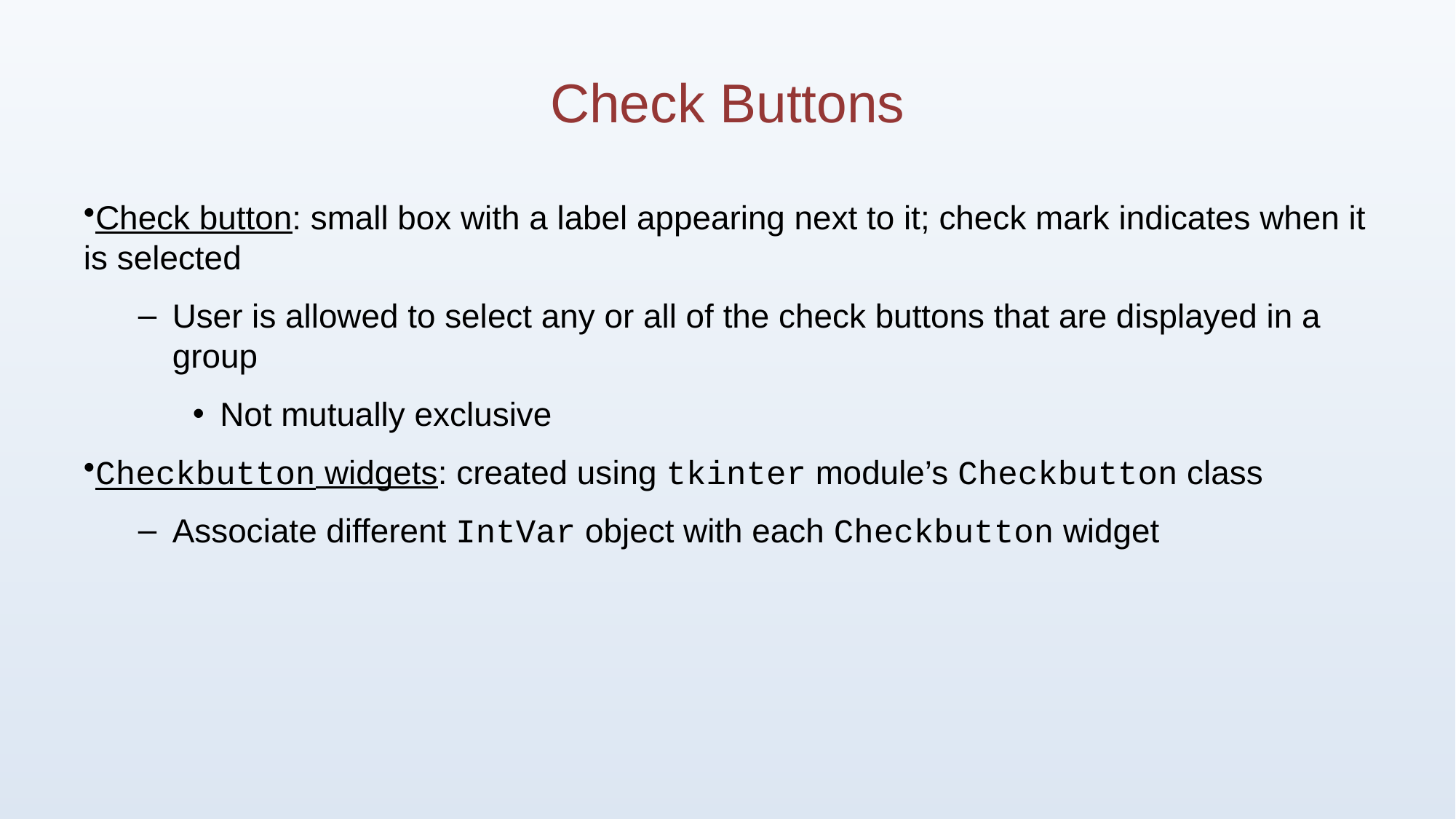

# Check Buttons
Check button: small box with a label appearing next to it; check mark indicates when it is selected
User is allowed to select any or all of the check buttons that are displayed in a group
Not mutually exclusive
Checkbutton widgets: created using tkinter module’s Checkbutton class
Associate different IntVar object with each Checkbutton widget